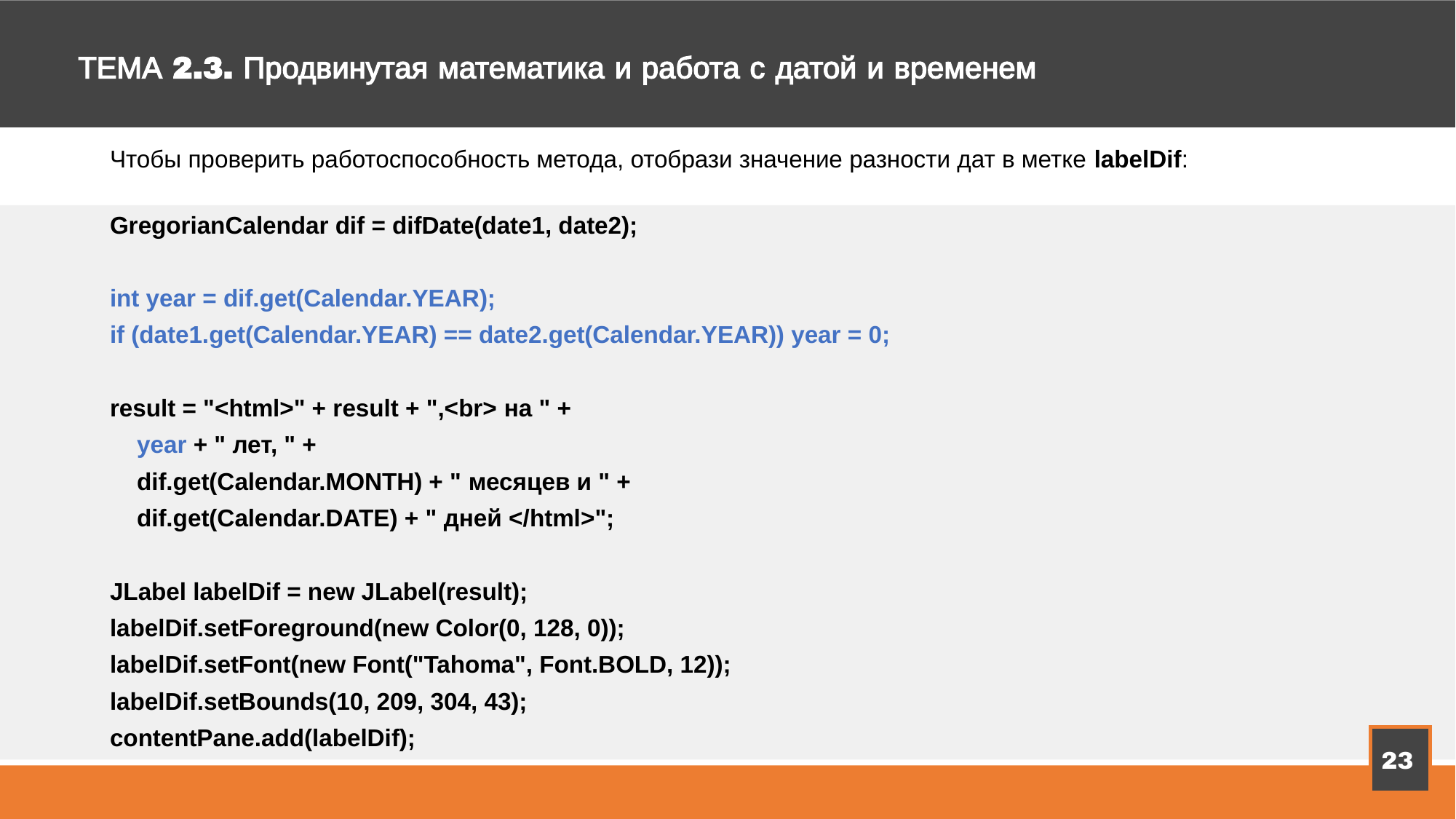

Тема 1. Инструменты разработчика
ТЕМА 2.3. Продвинутая математика и работа с датой и временем
Чтобы проверить работоспособность метода, отобрази значение разности дат в метке labelDif:

GregorianCalendar dif = difDate(date1, date2);

int year = dif.get(Calendar.YEAR);
if (date1.get(Calendar.YEAR) == date2.get(Calendar.YEAR)) year = 0;

result = "<html>" + result + ",<br> на " +
    year + " лет, " +
    dif.get(Calendar.MONTH) + " месяцев и " +
    dif.get(Calendar.DATE) + " дней </html>";

JLabel labelDif = new JLabel(result);
labelDif.setForeground(new Color(0, 128, 0));
labelDif.setFont(new Font("Tahoma", Font.BOLD, 12));
labelDif.setBounds(10, 209, 304, 43);
contentPane.add(labelDif);

23